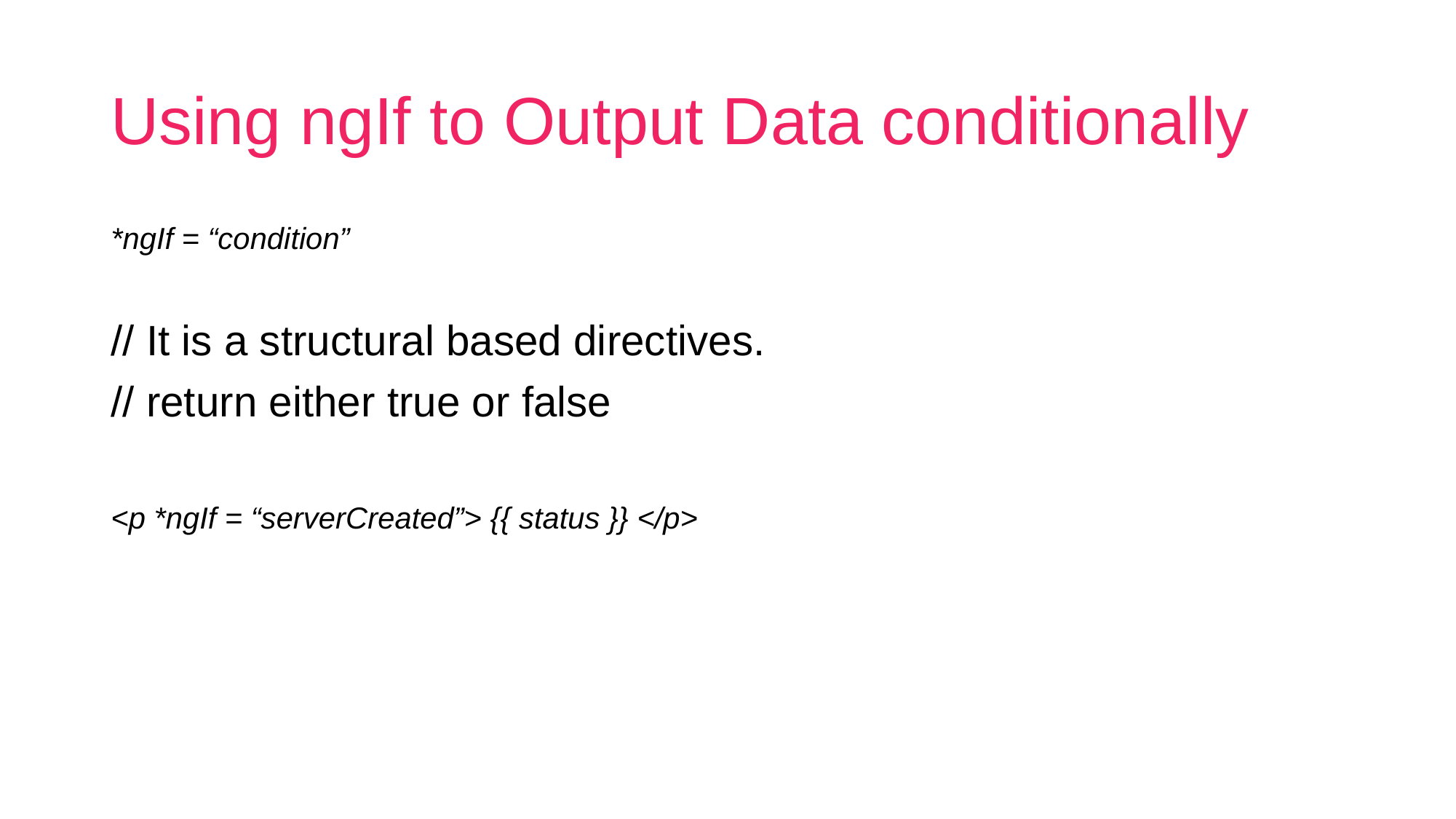

# Using ngIf to Output Data conditionally
*ngIf = “condition”

// It is a structural based directives.
// return either true or false

<p *ngIf = “serverCreated”> {{ status }} </p>